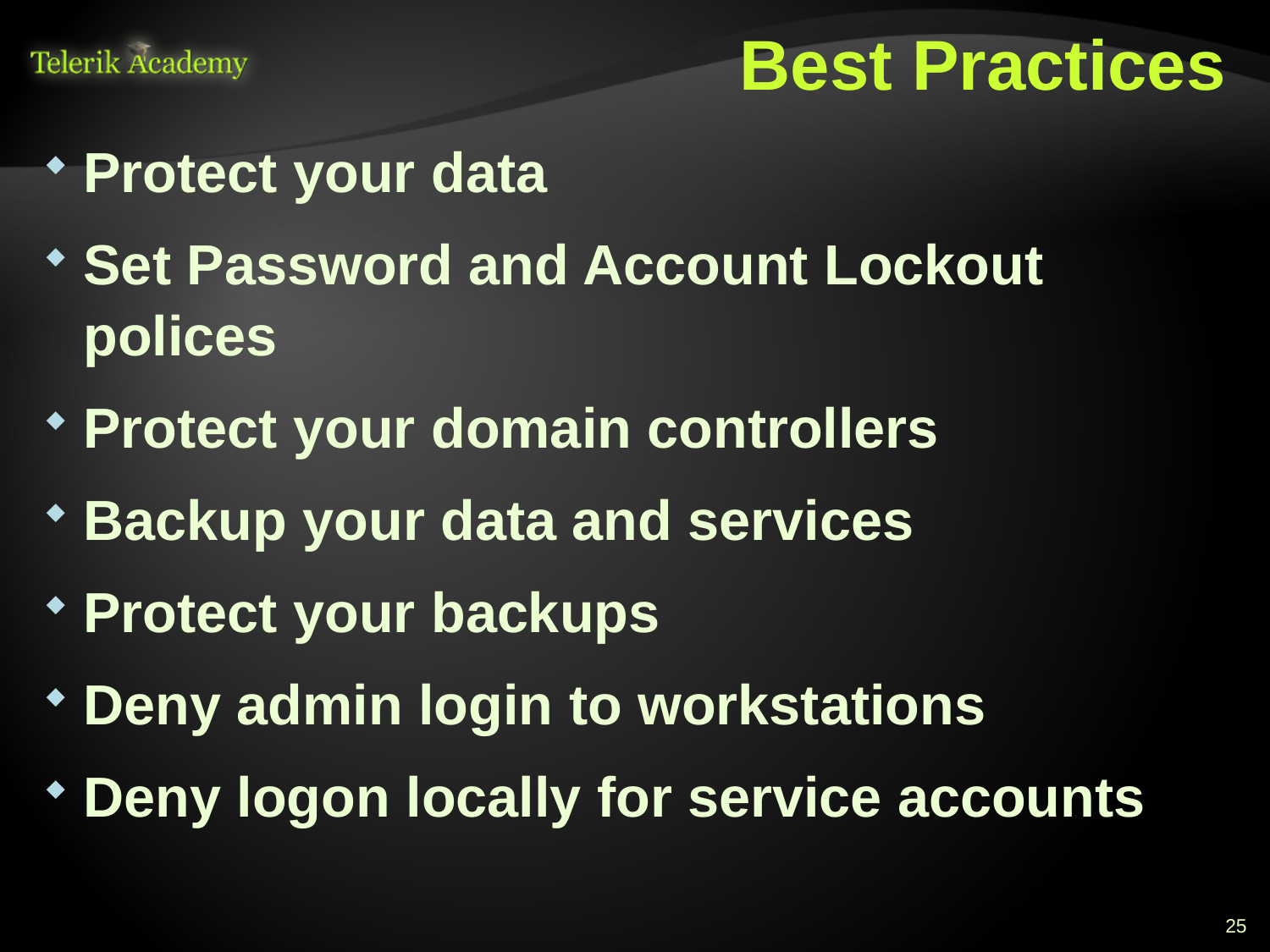

# Best Practices
Protect your data
Set Password and Account Lockout polices
Protect your domain controllers
Backup your data and services
Protect your backups
Deny admin login to workstations
Deny logon locally for service accounts
25